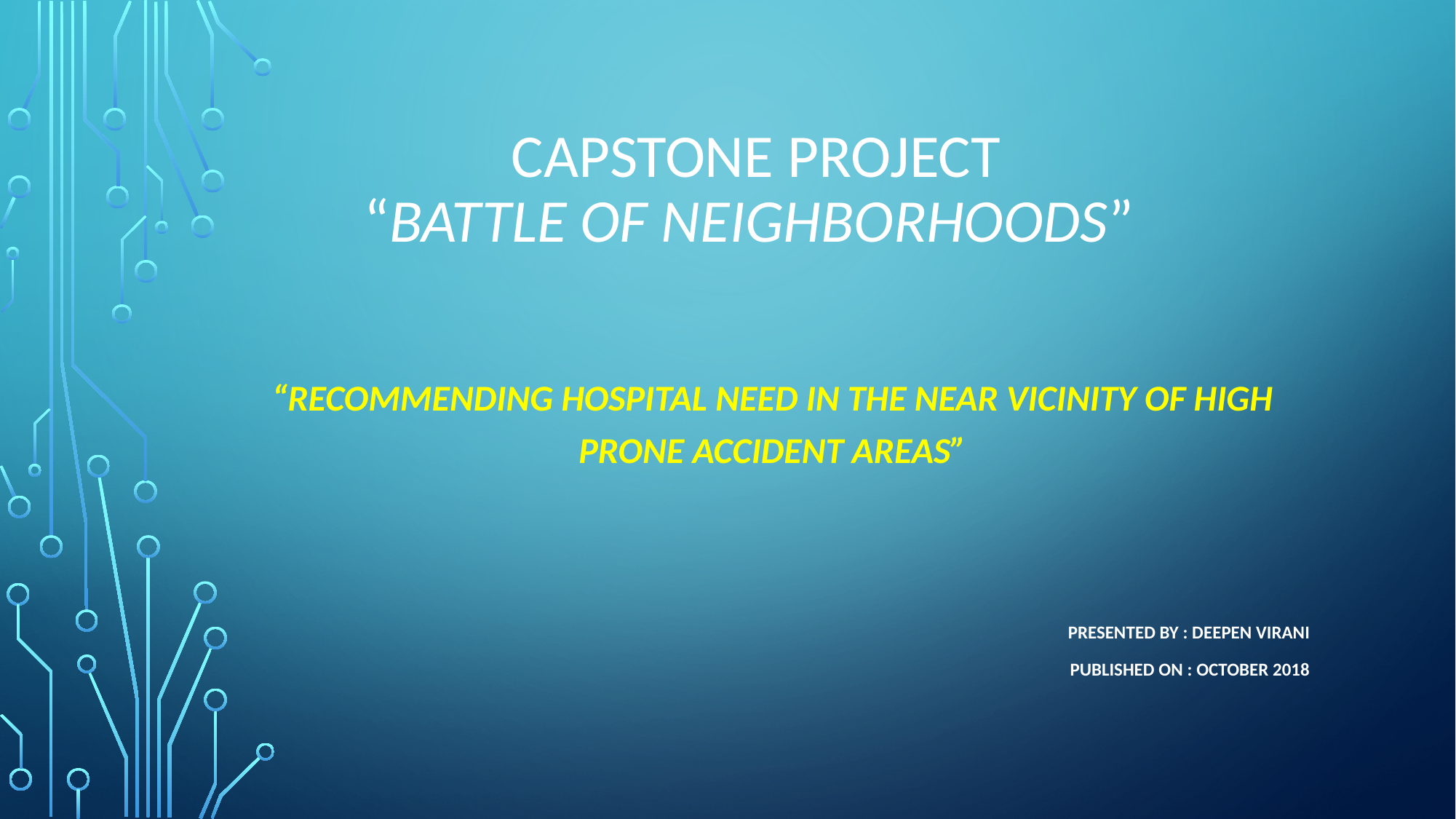

# Capstone Project “Battle of Neighborhoods”
“Recommending Hospital need in the near vicinity of high prone Accident Areas”

Presented by : Deepen Virani
Published on : October 2018